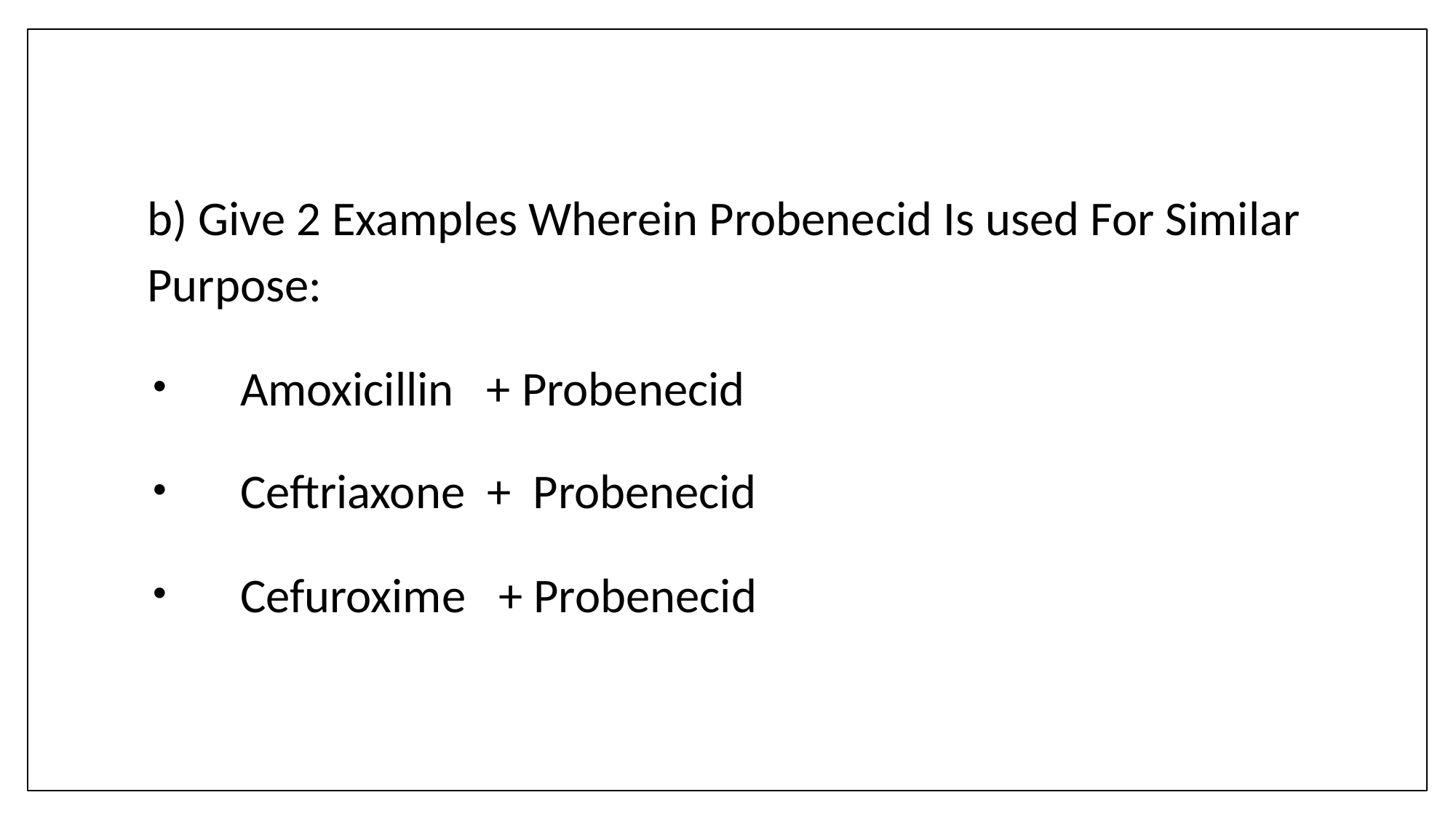

b) Give 2 Examples Wherein Probenecid Is used For Similar Purpose:
      Amoxicillin   + Probenecid
      Ceftriaxone  +  Probenecid
      Cefuroxime   + Probenecid